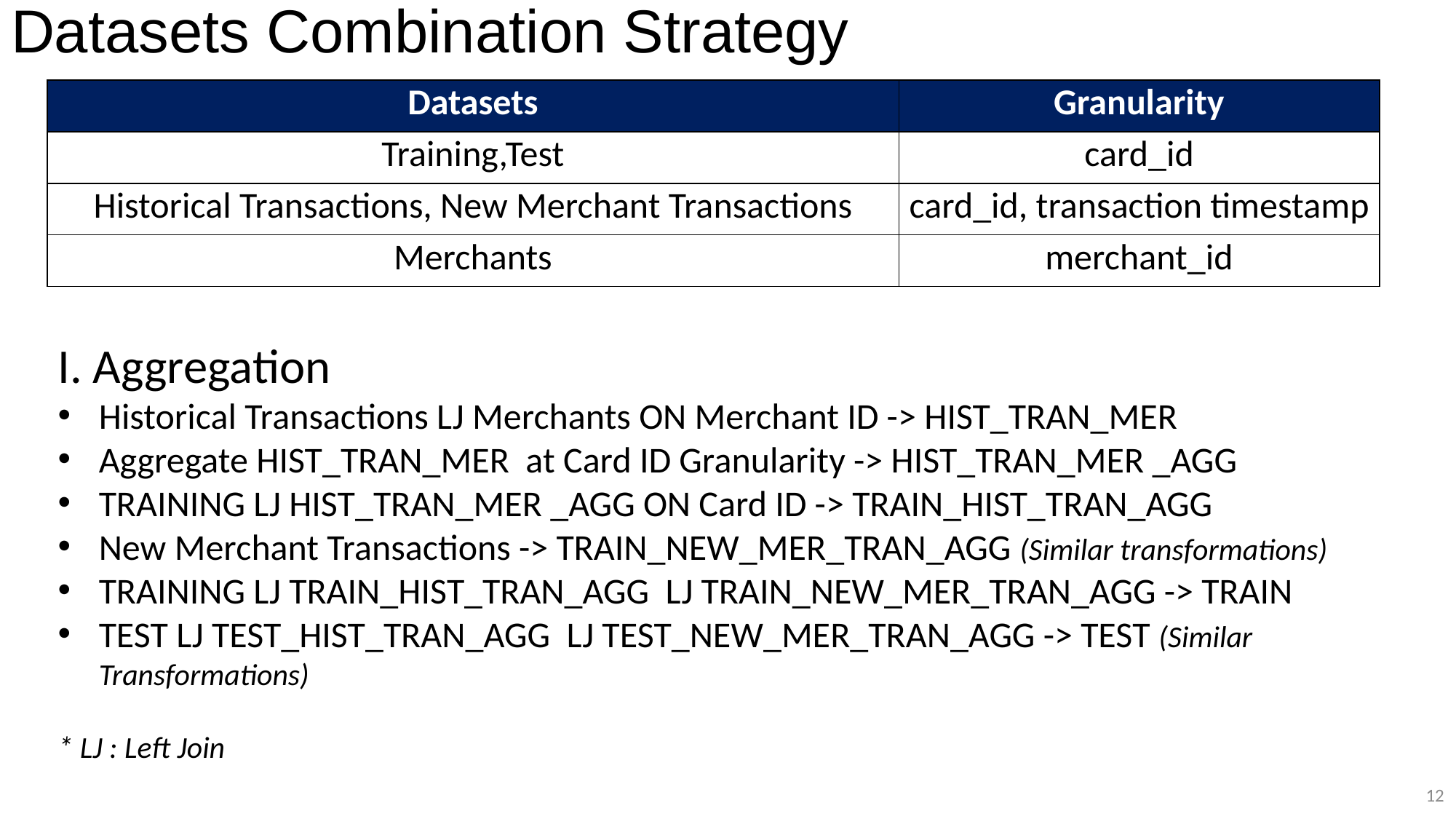

# Datasets Combination Strategy
| Datasets | Granularity |
| --- | --- |
| Training,Test | card\_id |
| Historical Transactions, New Merchant Transactions | card\_id, transaction timestamp |
| Merchants | merchant\_id |
I. Aggregation
Historical Transactions LJ Merchants ON Merchant ID -> HIST_TRAN_MER
Aggregate HIST_TRAN_MER  at Card ID Granularity -> HIST_TRAN_MER _AGG
TRAINING LJ HIST_TRAN_MER _AGG ON Card ID -> TRAIN_HIST_TRAN_AGG
New Merchant Transactions -> TRAIN_NEW_MER_TRAN_AGG (Similar transformations)
TRAINING LJ TRAIN_HIST_TRAN_AGG  LJ TRAIN_NEW_MER_TRAN_AGG -> TRAIN
TEST LJ TEST_HIST_TRAN_AGG  LJ TEST_NEW_MER_TRAN_AGG -> TEST (Similar Transformations)

* LJ : Left Join

12